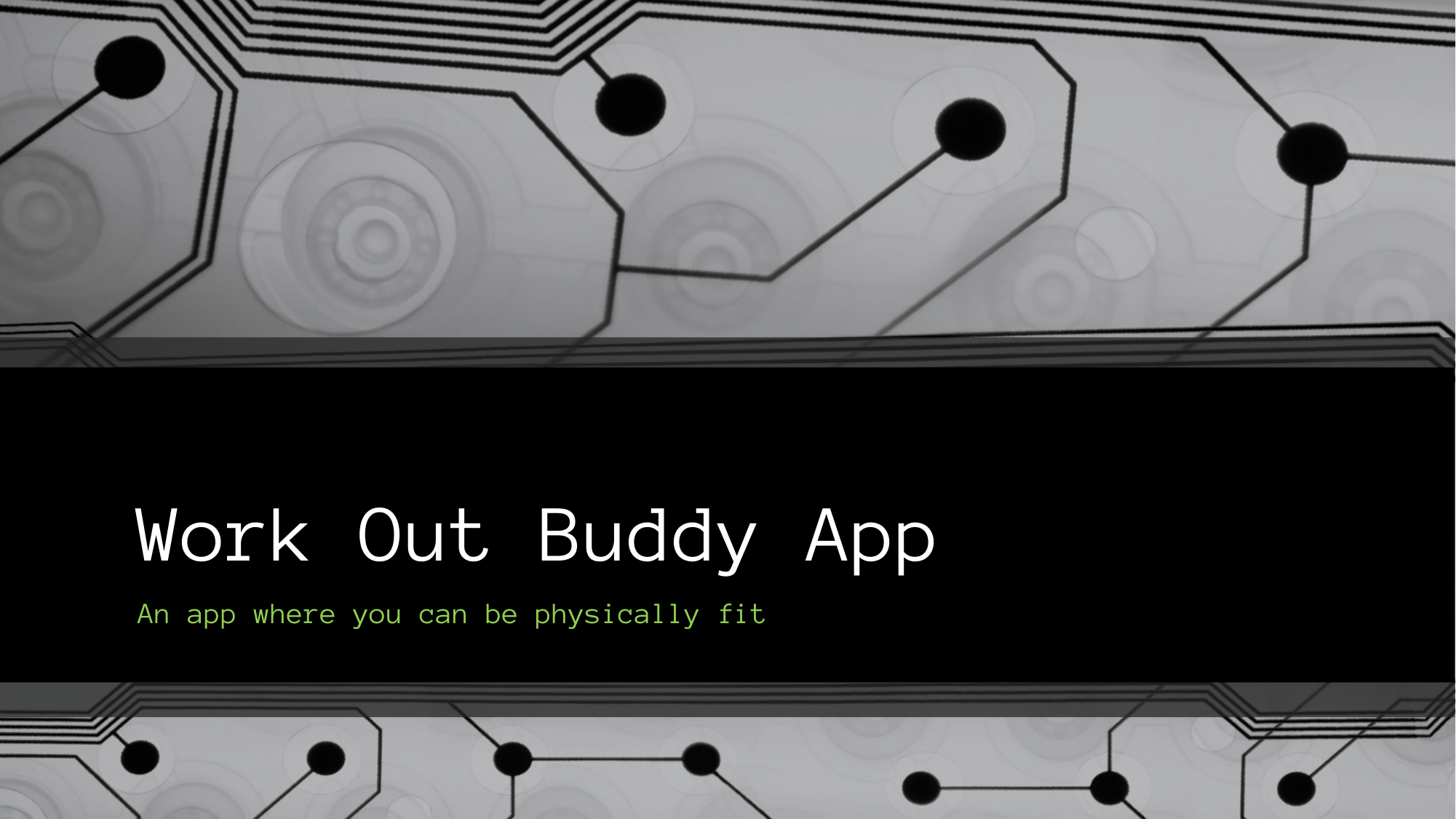

# Work Out Buddy App
An app where you can be physically fit